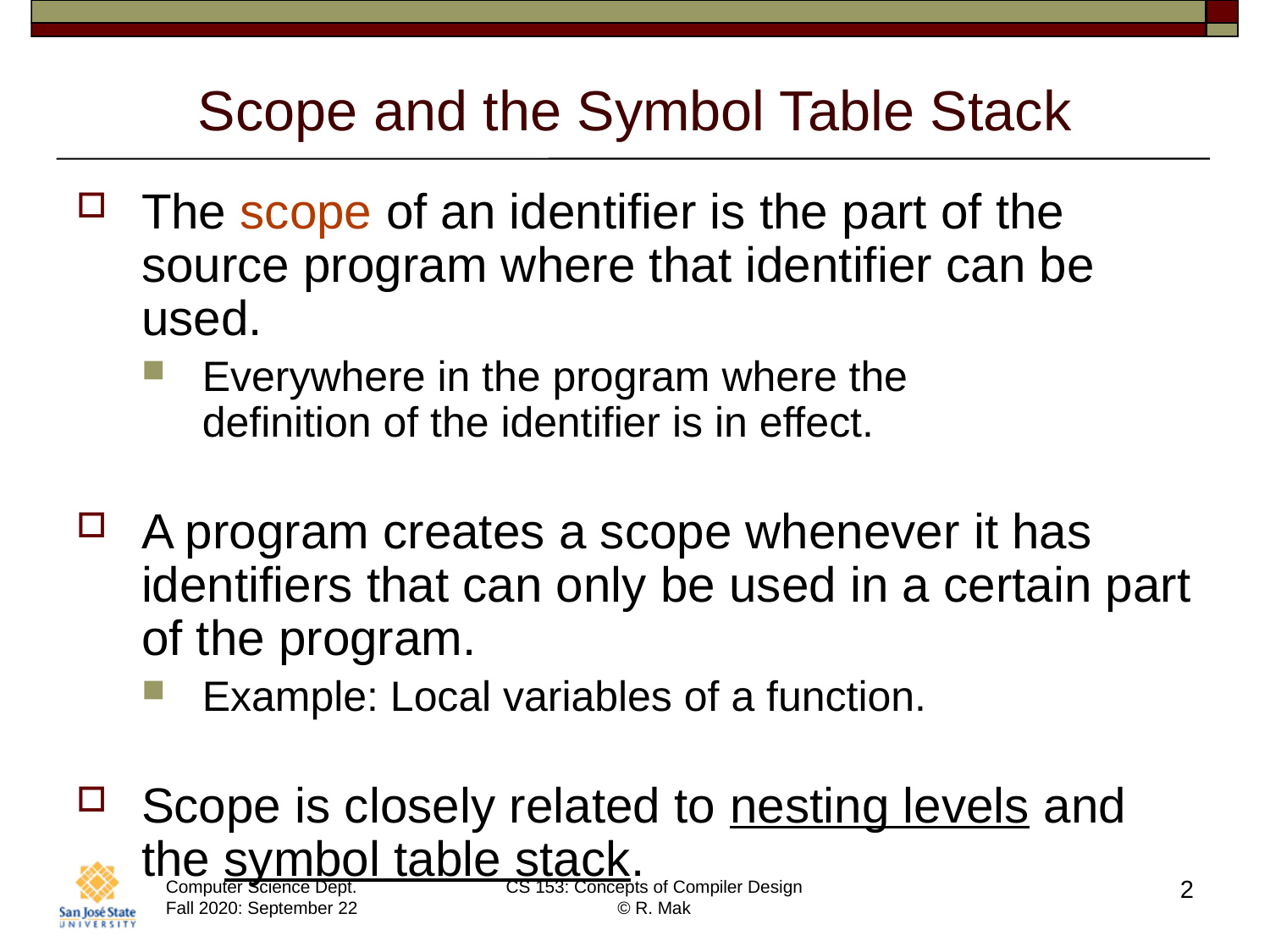

# Scope and the Symbol Table Stack
The scope of an identifier is the part of the source program where that identifier can be used.
Everywhere in the program where the
definition of the identifier is in effect.

A program creates a scope whenever it has identifiers that can only be used in a certain part of the program.
Example: Local variables of a function.

Scope is closely related to nesting levels and the symbol table stack.
2